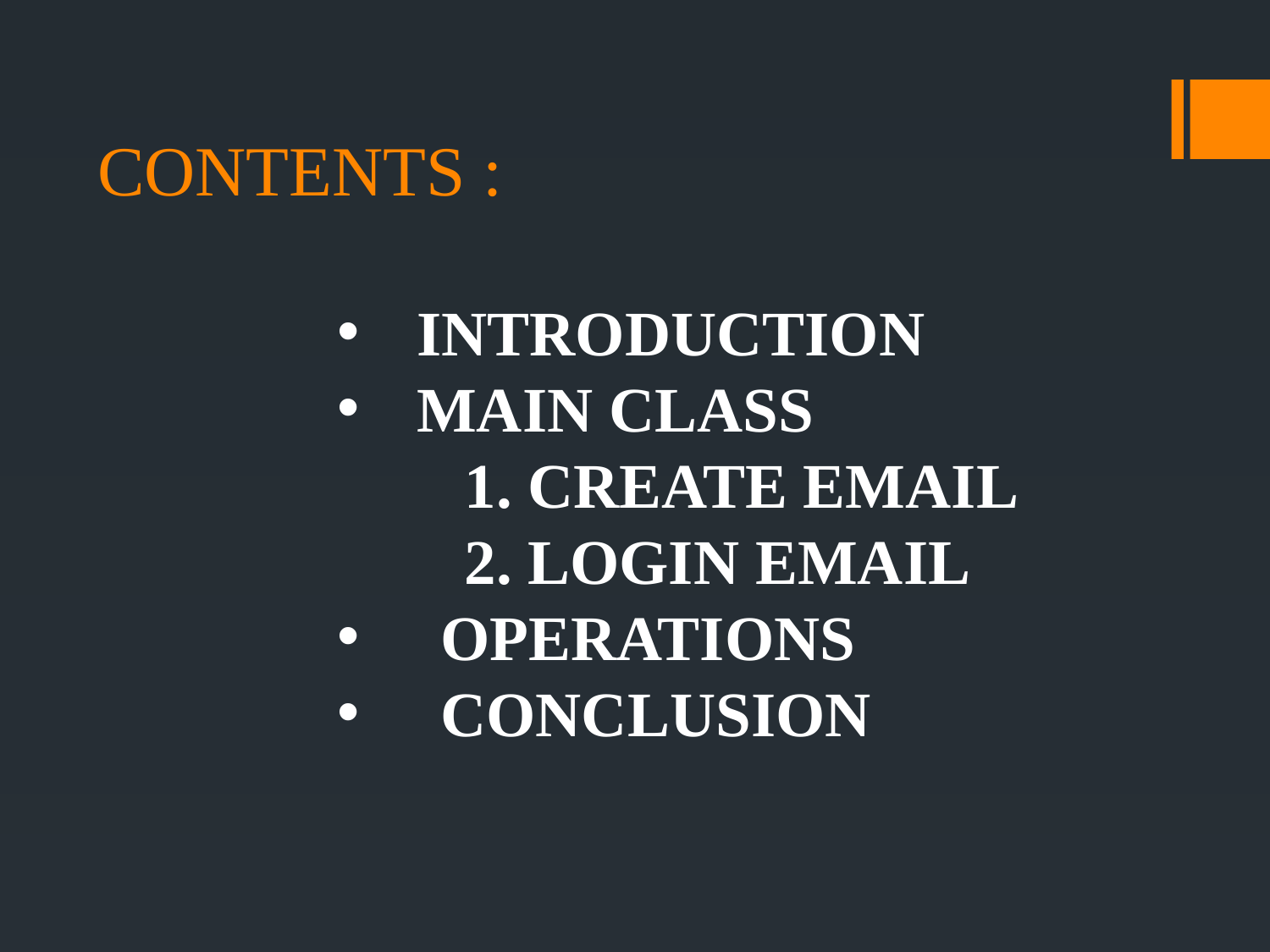

# CONTENTS :
INTRODUCTION
MAIN CLASS
        1. CREATE EMAIL
        2. LOGIN EMAIL
OPERATIONS
CONCLUSION